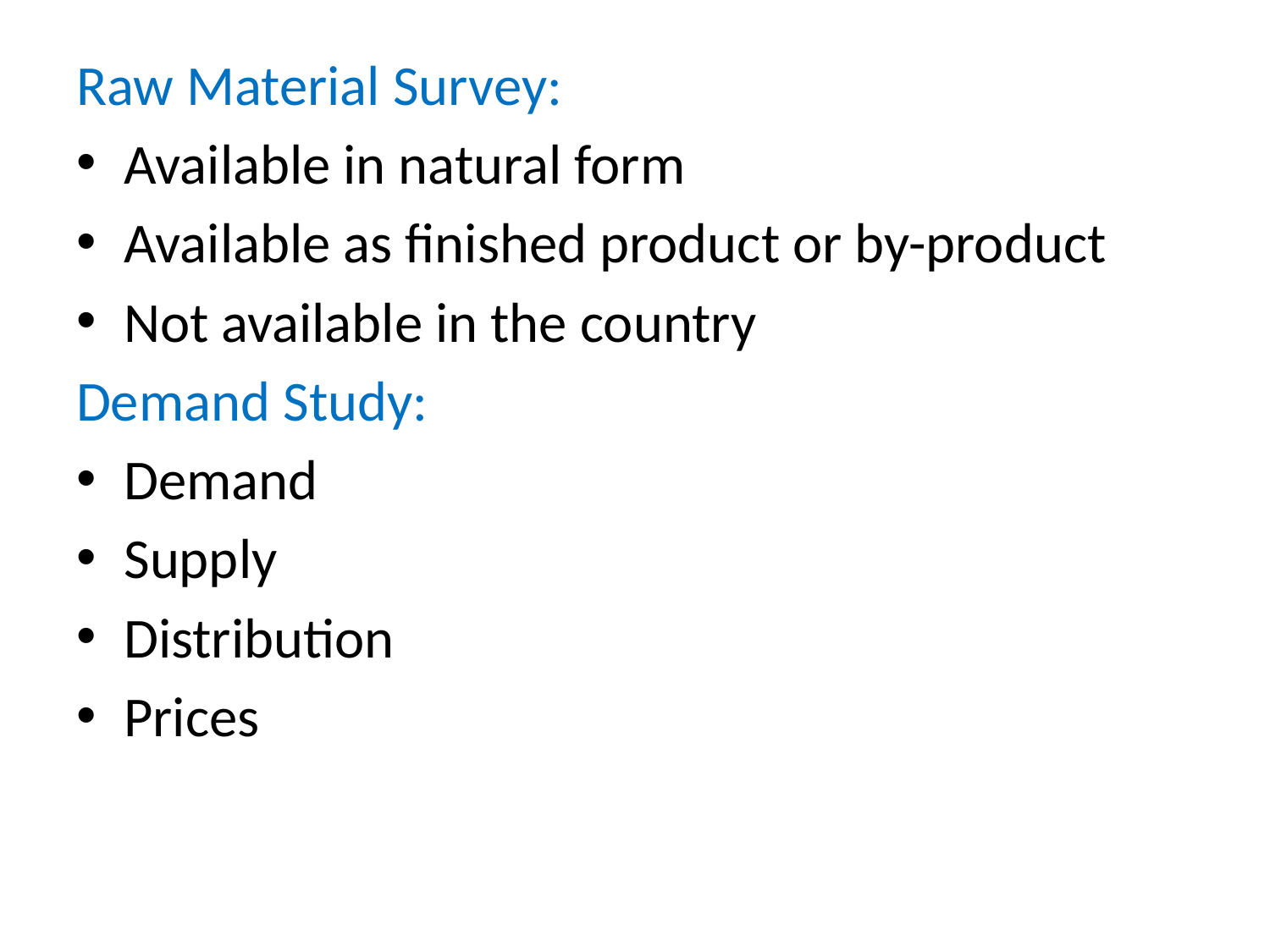

Raw Material Survey:
Available in natural form
Available as finished product or by-product
Not available in the country
Demand Study:
Demand
Supply
Distribution
Prices